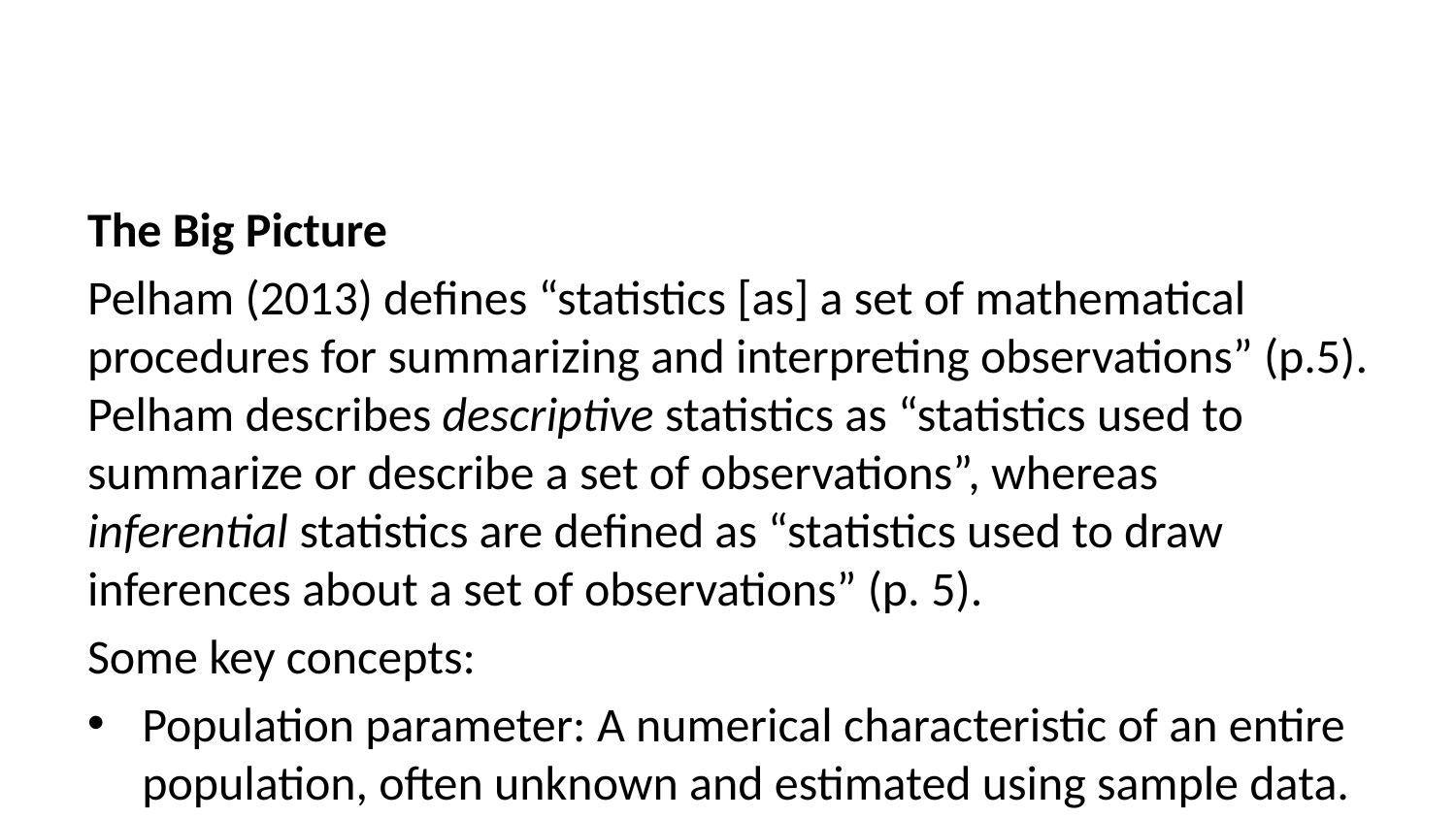

The Big Picture
Pelham (2013) defines “statistics [as] a set of mathematical procedures for summarizing and interpreting observations” (p.5). Pelham describes descriptive statistics as “statistics used to summarize or describe a set of observations”, whereas inferential statistics are defined as “statistics used to draw inferences about a set of observations” (p. 5).
Some key concepts:
Population parameter: A numerical characteristic of an entire population, often unknown and estimated using sample data.
Sample statistic: A numerical value calculated from a sample to estimate a population parameter.
Confidence interval: A range of values that likely contains an unknown population parameter, calculated with a specified level of confidence.
Hypothesis test: A statistical method to make inferences about a population parameter based on sample data, involving null and alternative hypotheses.